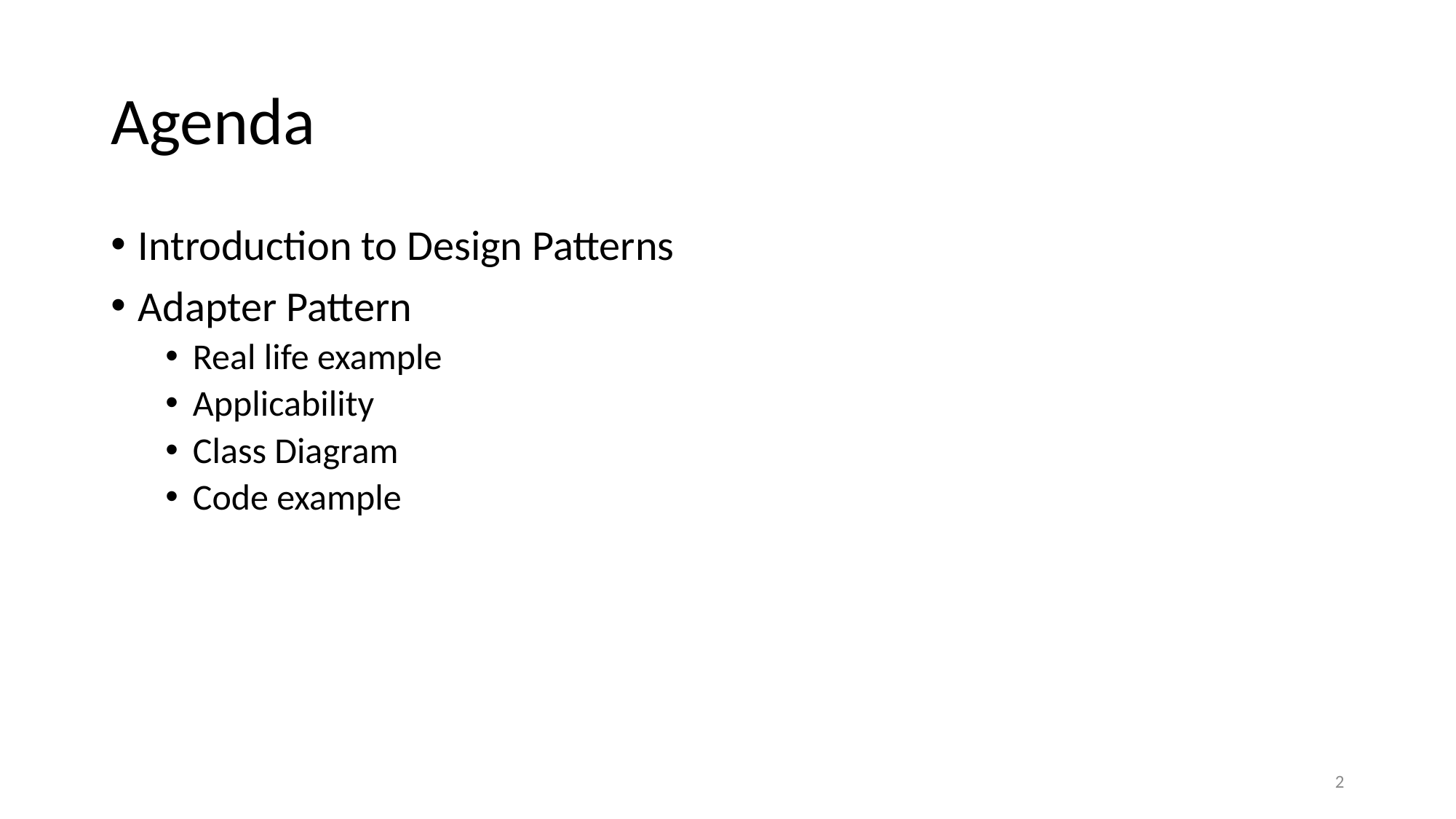

# Agenda
Introduction to Design Patterns
Adapter Pattern
Real life example
Applicability
Class Diagram
Code example
2